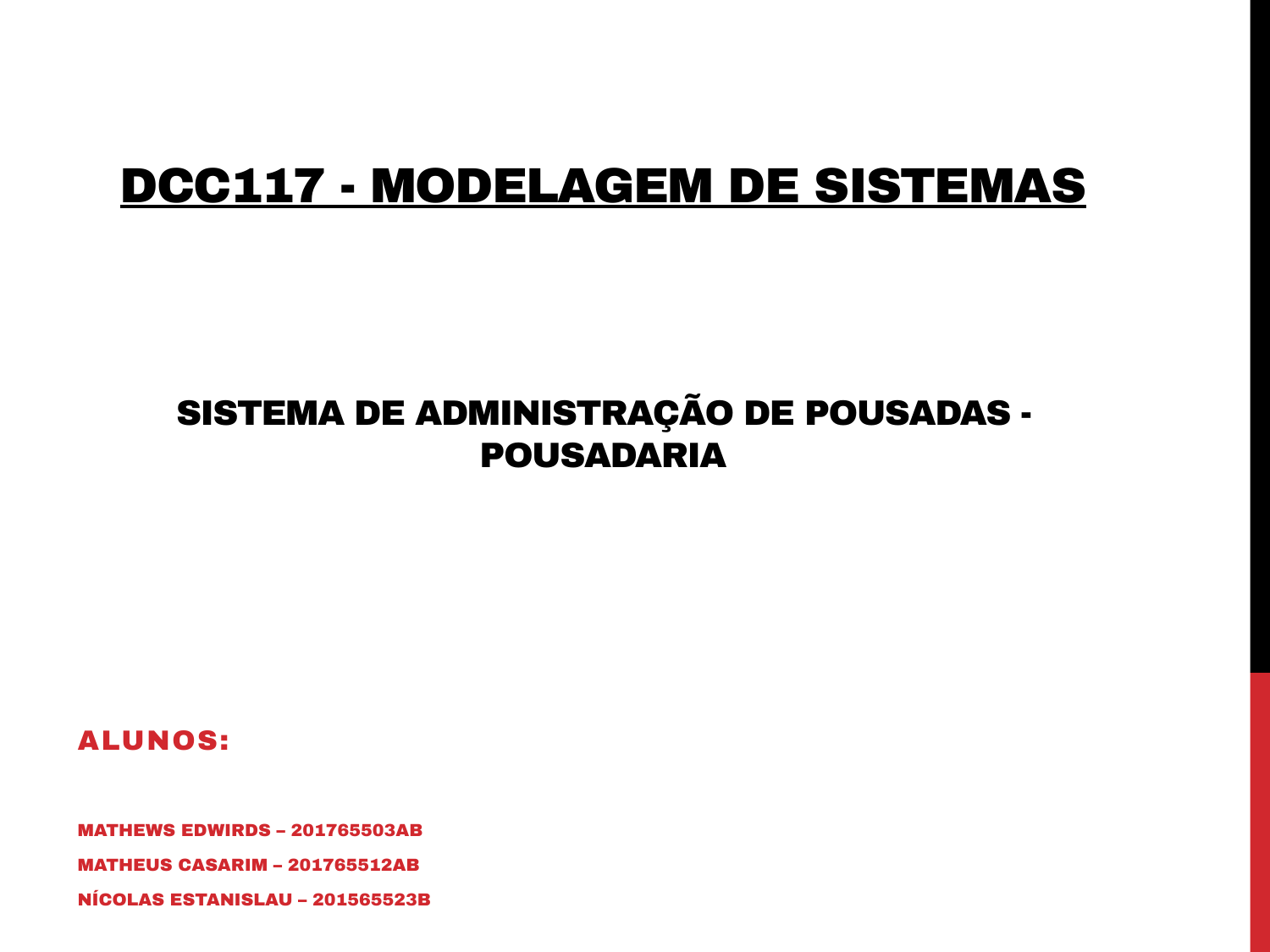

# DCC117 - MODELAGEM DE SISTEMAS sistema de administração de pousadas - Pousadaria
Alunos:

Mathews Edwirds – 201765503AB
Matheus Casarim – 201765512AB
Nícolas estanislau – 201565523b